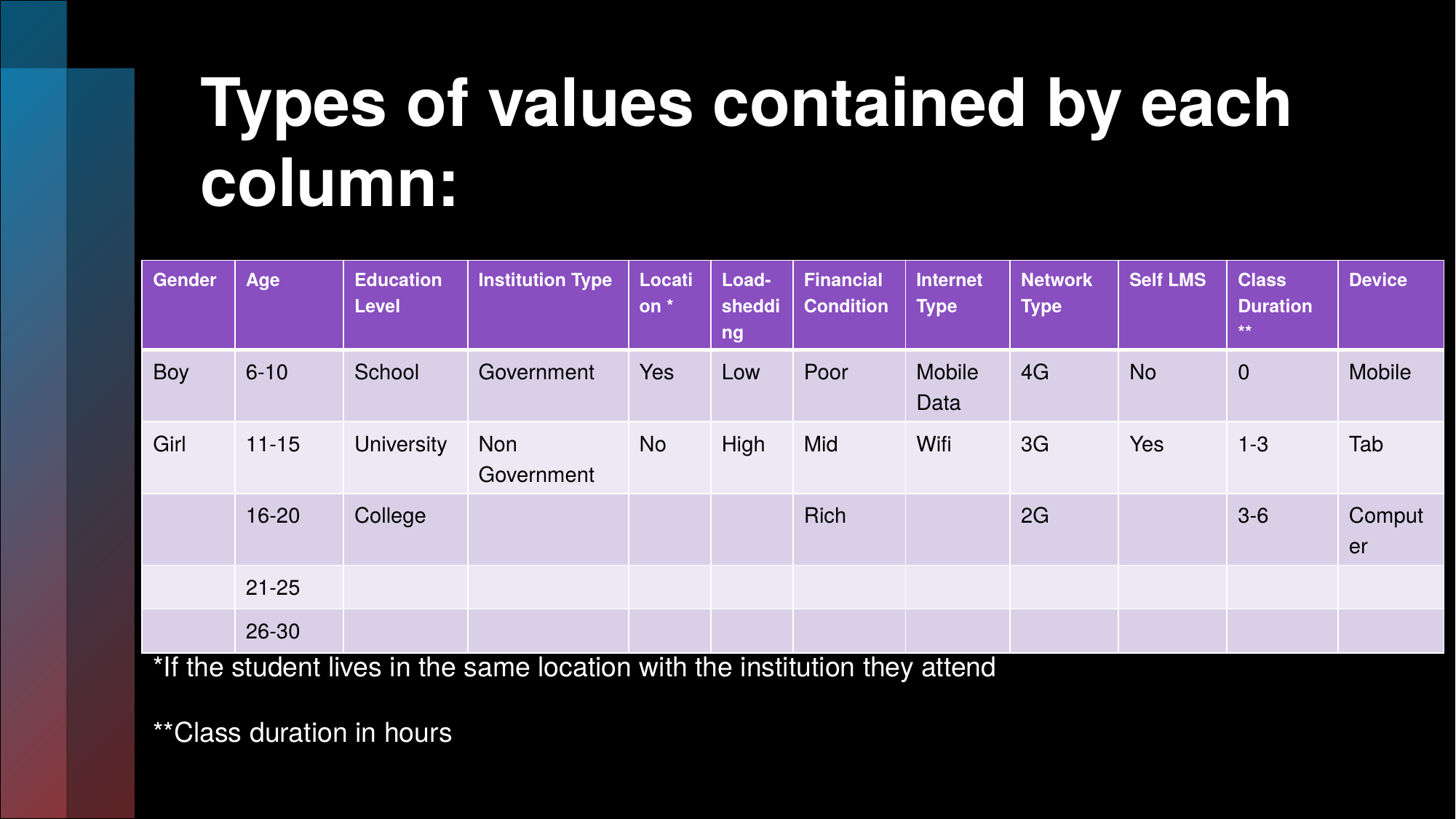

# Types of values contained by each column:
| Gender | Age | Education Level | Institution Type | Location \* | Load-shedding | Financial Condition | Internet Type | Network Type | Self LMS | Class Duration \*\* | Device |
| --- | --- | --- | --- | --- | --- | --- | --- | --- | --- | --- | --- |
| Boy | 6-10 | School | Government | Yes | Low | Poor | Mobile Data | 4G | No | 0 | Mobile |
| Girl | 11-15 | University | Non Government | No | High | Mid | Wifi | 3G | Yes | 1-3 | Tab |
|  | 16-20 | College |  |  |  | Rich |  | 2G |  | 3-6 | Computer |
|  | 21-25 |  |  |  |  |  |  |  |  |  |  |
|  | 26-30 |  |  |  |  |  |  |  |  |  |  |
*If the student lives in the same location with the institution they attend

**Class duration in hours